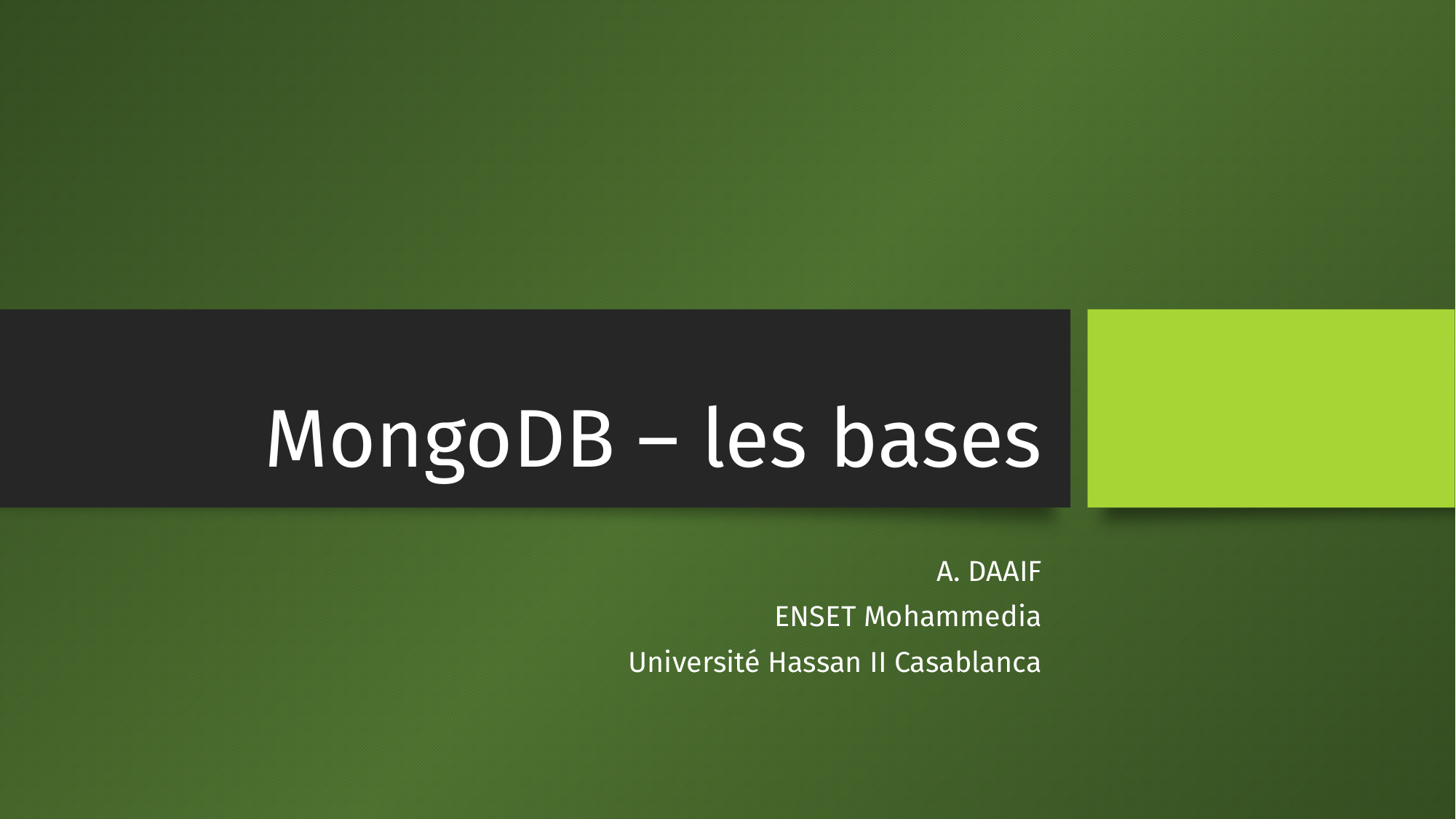

# MongoDB – les bases
A. DAAIF
ENSET Mohammedia
Université Hassan II Casablanca